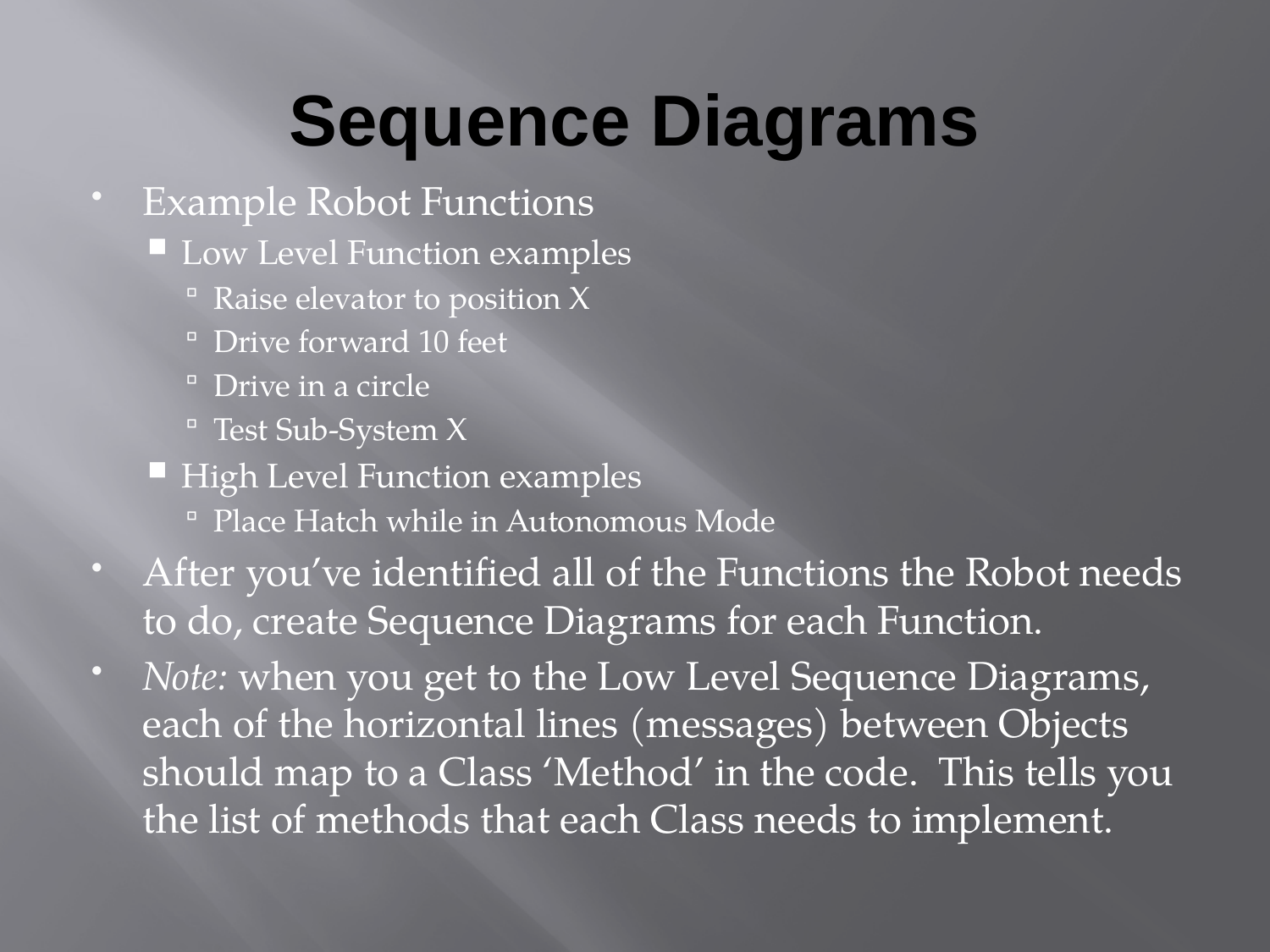

# Sequence Diagrams
Example Robot Functions
Low Level Function examples
Raise elevator to position X
Drive forward 10 feet
Drive in a circle
Test Sub-System X
High Level Function examples
Place Hatch while in Autonomous Mode
After you’ve identified all of the Functions the Robot needs to do, create Sequence Diagrams for each Function.
Note: when you get to the Low Level Sequence Diagrams, each of the horizontal lines (messages) between Objects should map to a Class ‘Method’ in the code.  This tells you the list of methods that each Class needs to implement.